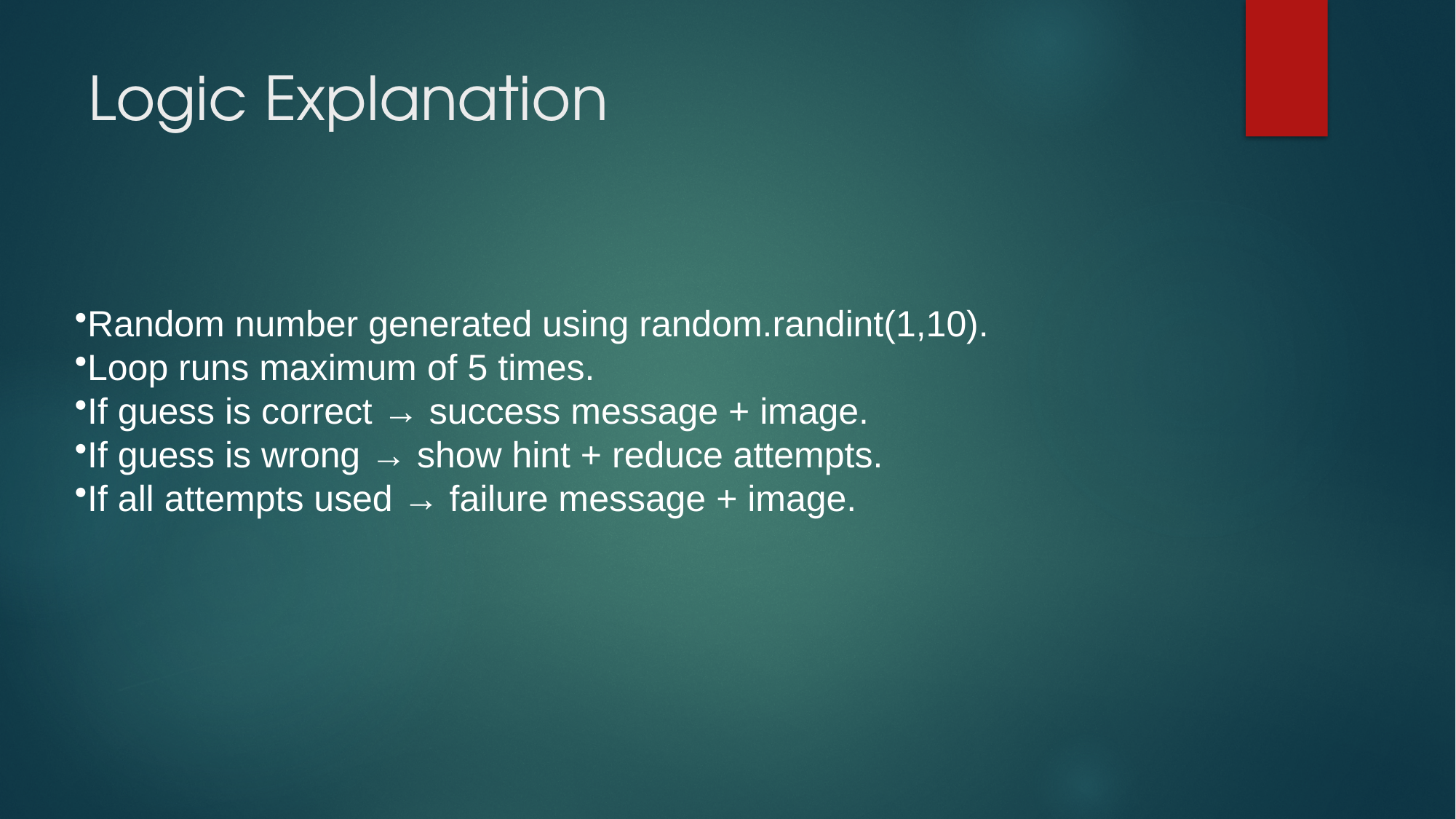

# Logic Explanation
Random number generated using random.randint(1,10).
Loop runs maximum of 5 times.
If guess is correct → success message + image.
If guess is wrong → show hint + reduce attempts.
If all attempts used → failure message + image.